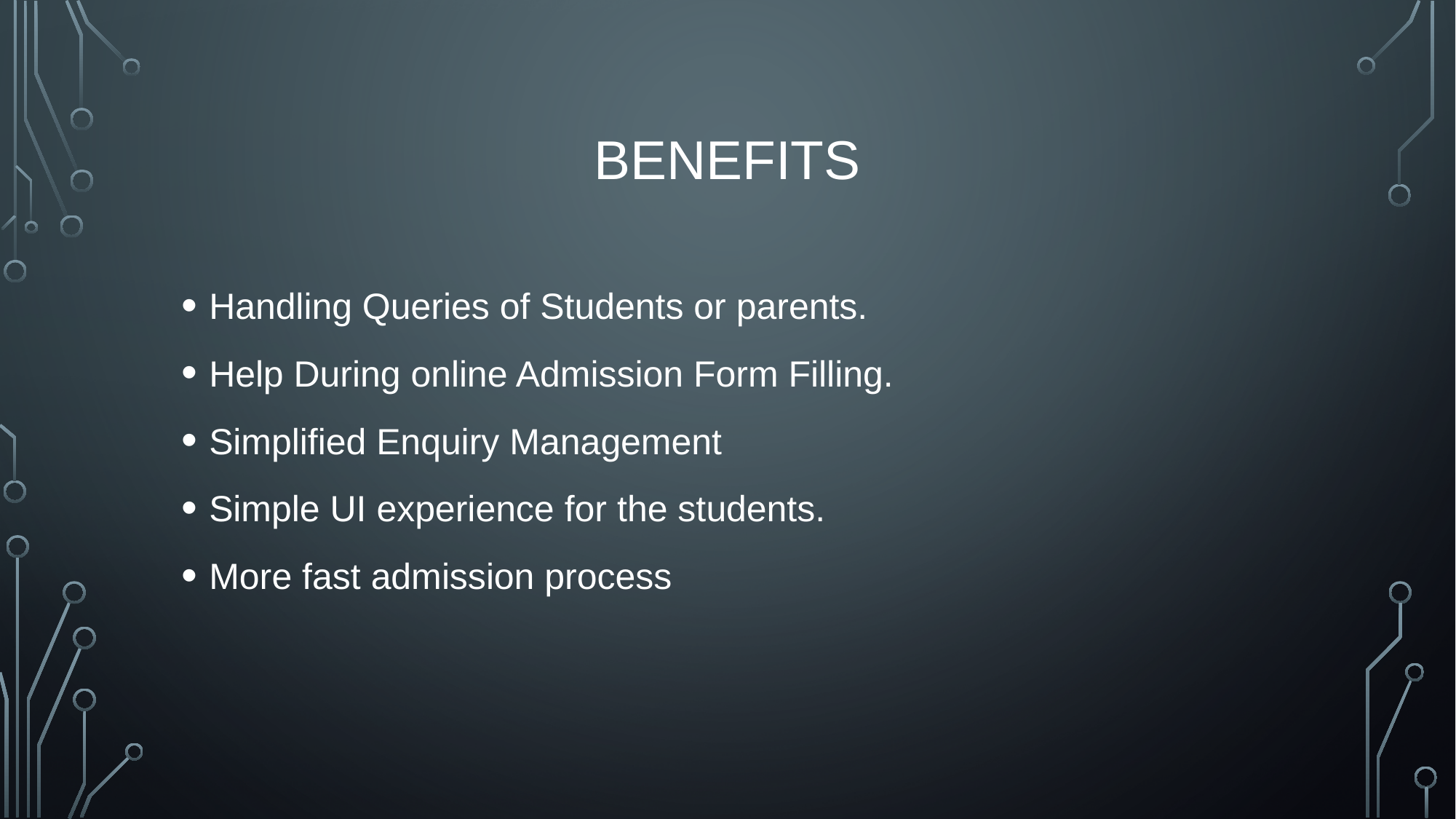

# benefits
Handling Queries of Students or parents.
Help During online Admission Form Filling.
Simplified Enquiry Management
Simple UI experience for the students.
More fast admission process